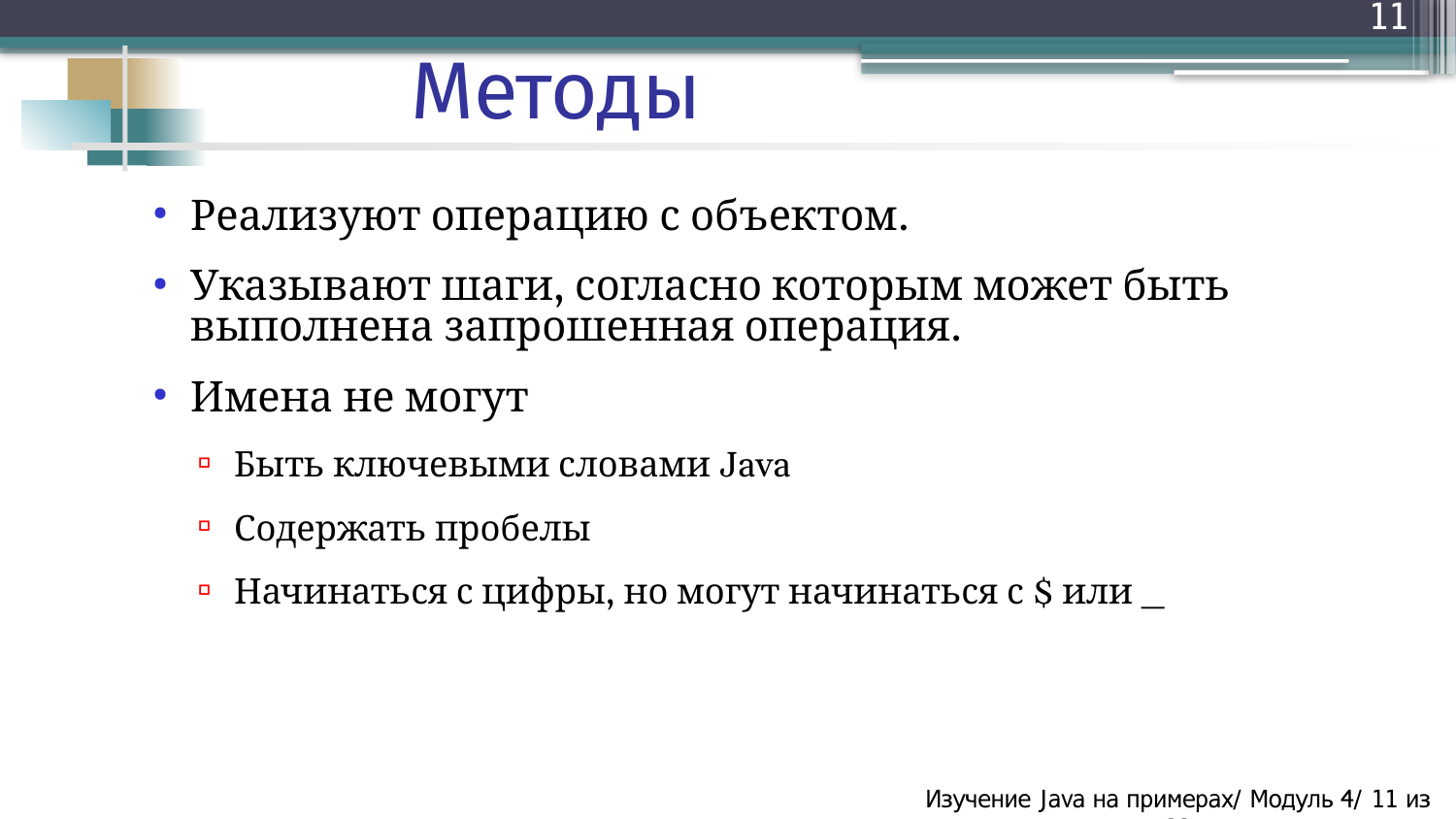

11
Методы
Реализуют операцию с объектом.
Указывают шаги, согласно которым может быть выполнена запрошенная операция.
Имена не могут
Быть ключевыми словами Java
Содержать пробелы
Начинаться с цифры, но могут начинаться с $ или _